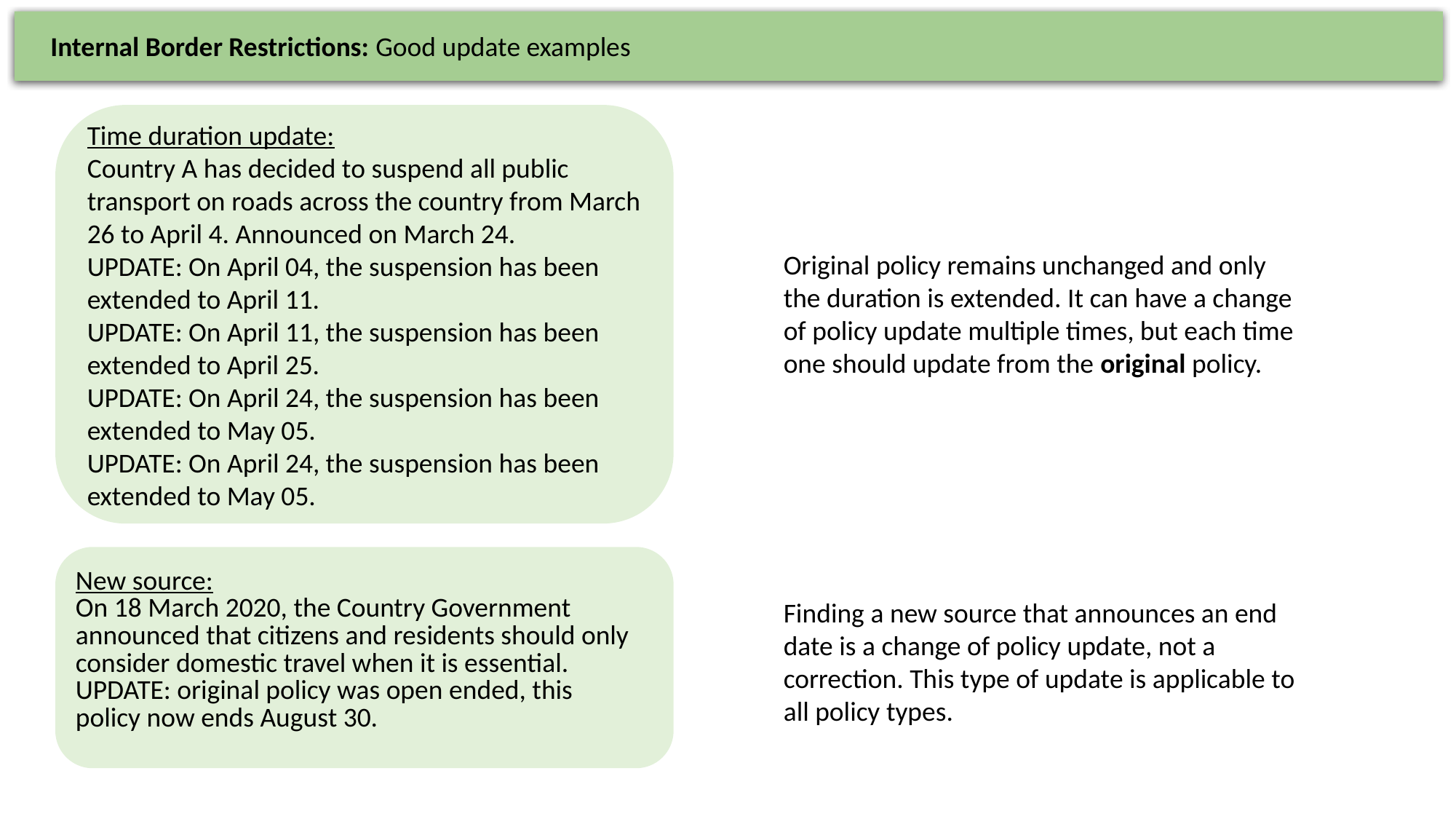

Internal Border Restrictions: Good update examples
Time duration update:
Country A has decided to suspend all public transport on roads across the country from March 26 to April 4. Announced on March 24.
UPDATE: On April 04, the suspension has been extended to April 11.
UPDATE: On April 11, the suspension has been extended to April 25.
UPDATE: On April 24, the suspension has been extended to May 05.
UPDATE: On April 24, the suspension has been extended to May 05.
Original policy remains unchanged and only the duration is extended. It can have a change of policy update multiple times, but each time one should update from the original policy.

| New source: On 18 March 2020, the Country Government announced that citizens and residents should only consider domestic travel when it is essential. UPDATE: original policy was open ended, this policy now ends August 30. |
| --- |
Finding a new source that announces an end date is a change of policy update, not a correction. This type of update is applicable to all policy types.